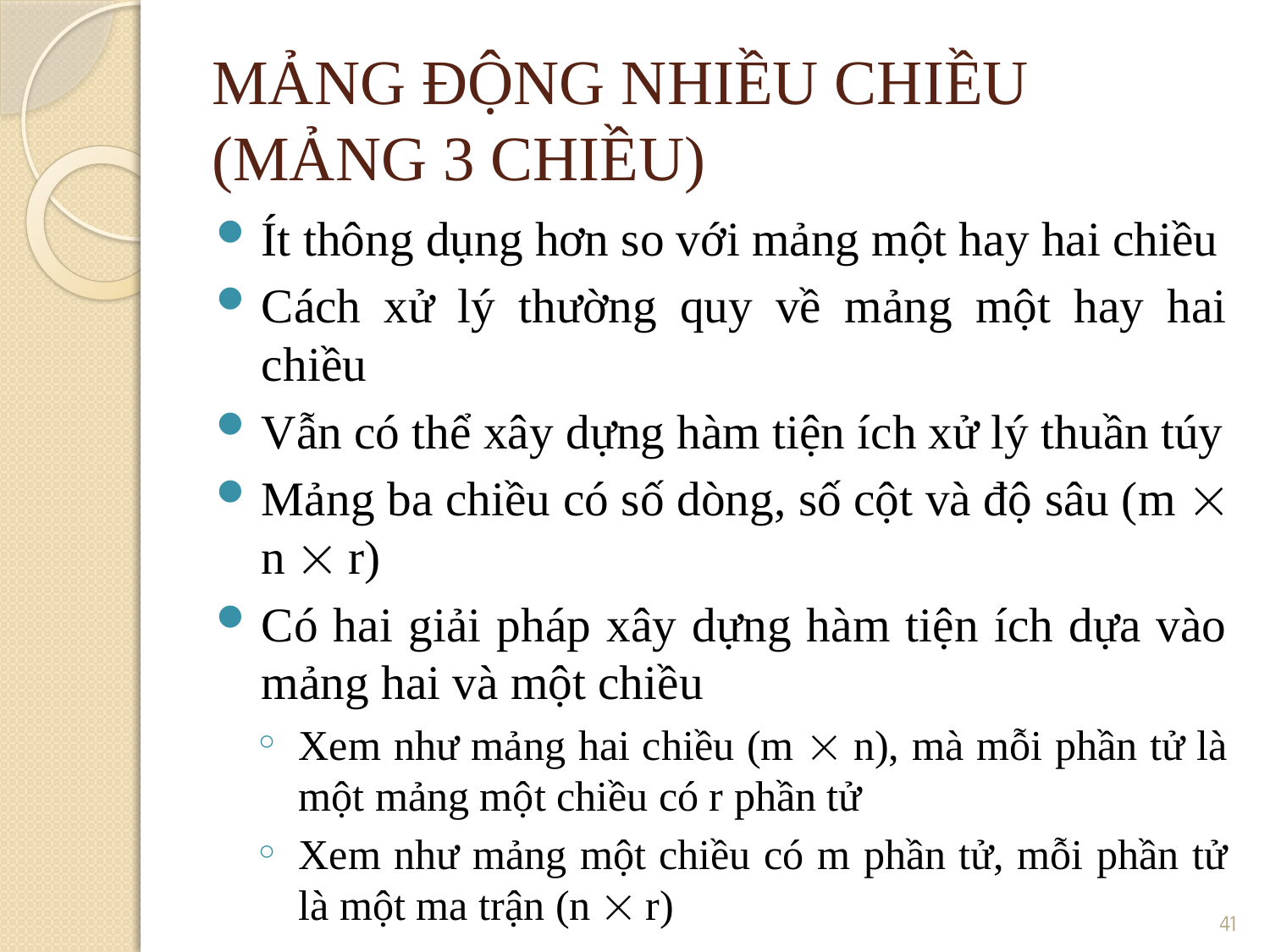

MẢNG ĐỘNG NHIỀU CHIỀU
(MẢNG 3 CHIỀU)
Ít thông dụng hơn so với mảng một hay hai chiều
Cách xử lý thường quy về mảng một hay hai chiều
Vẫn có thể xây dựng hàm tiện ích xử lý thuần túy
Mảng ba chiều có số dòng, số cột và độ sâu (m × n × r)
Có hai giải pháp xây dựng hàm tiện ích dựa vào mảng hai và một chiều
Xem như mảng hai chiều (m × n), mà mỗi phần tử là một mảng một chiều có r phần tử
Xem như mảng một chiều có m phần tử, mỗi phần tử là một ma trận (n × r)
41